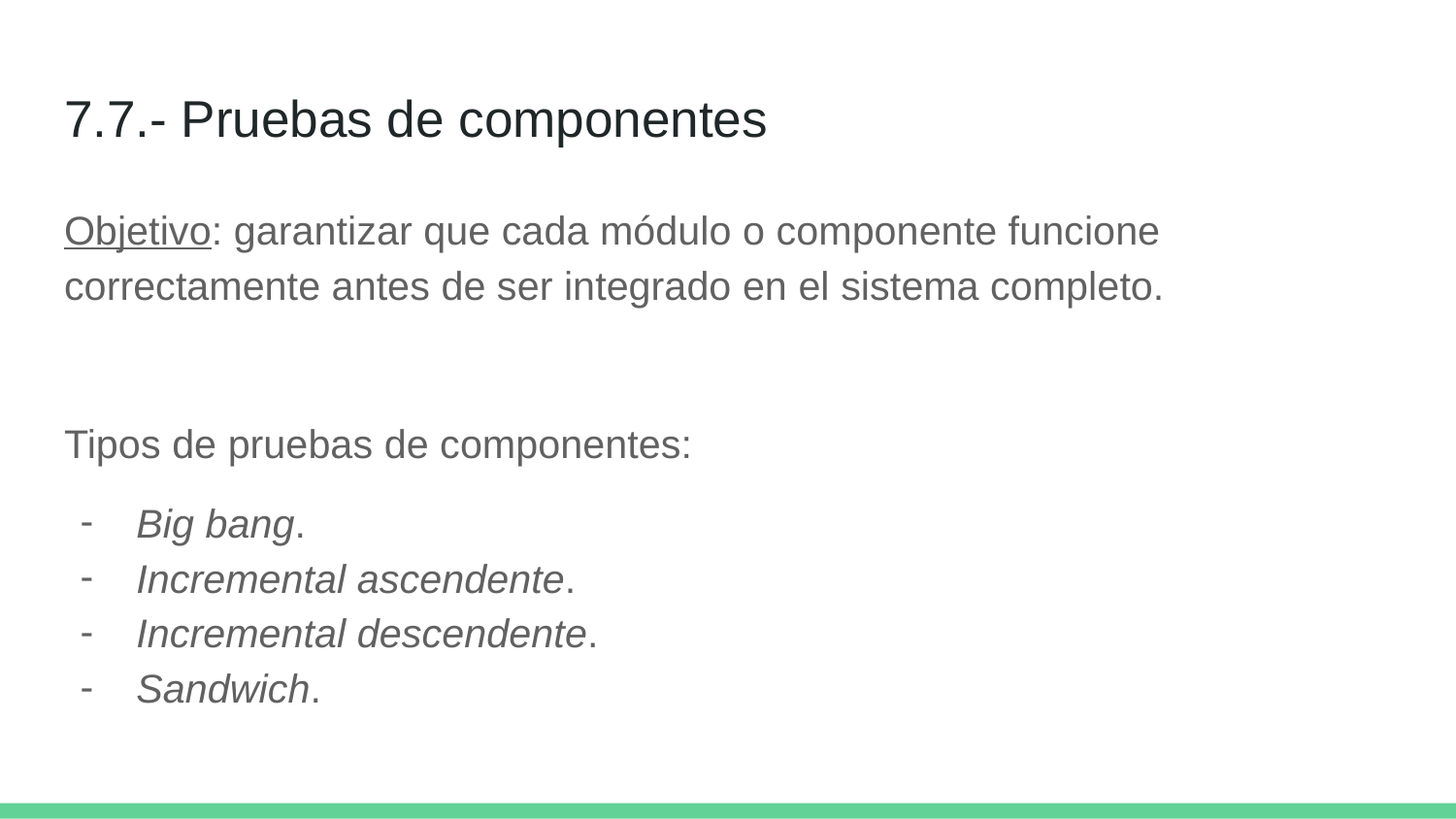

# 7.7.- Pruebas de componentes
Objetivo: garantizar que cada módulo o componente funcione correctamente antes de ser integrado en el sistema completo.

Tipos de pruebas de componentes:
Big bang.
Incremental ascendente.
Incremental descendente.
Sandwich.